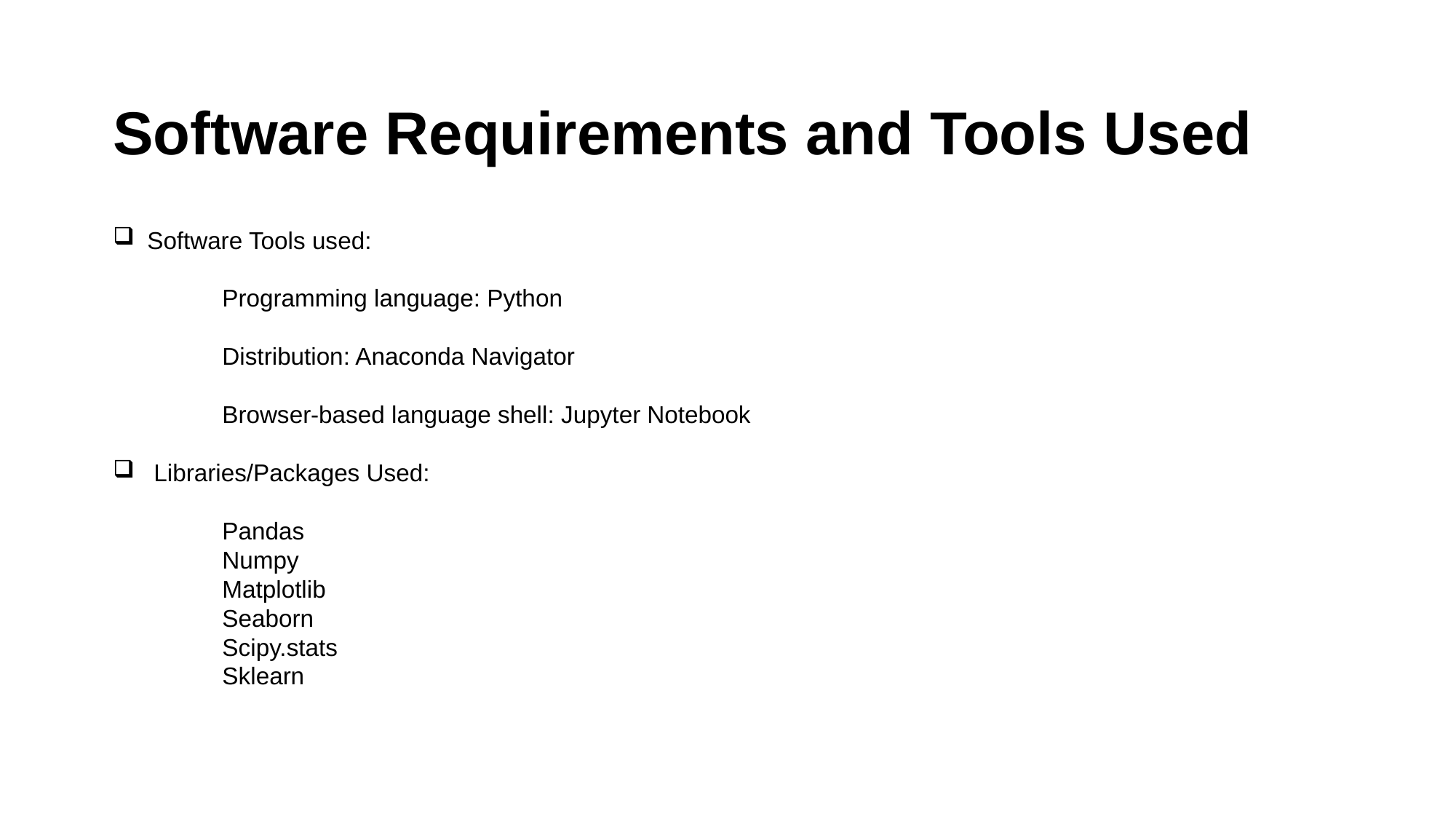

Software Requirements and Tools Used

Software Tools used:

 	Programming language: Python

 	Distribution: Anaconda Navigator

 	Browser-based language shell: Jupyter Notebook

 Libraries/Packages Used:

	Pandas
	Numpy
	Matplotlib
	Seaborn
	Scipy.stats
	Sklearn